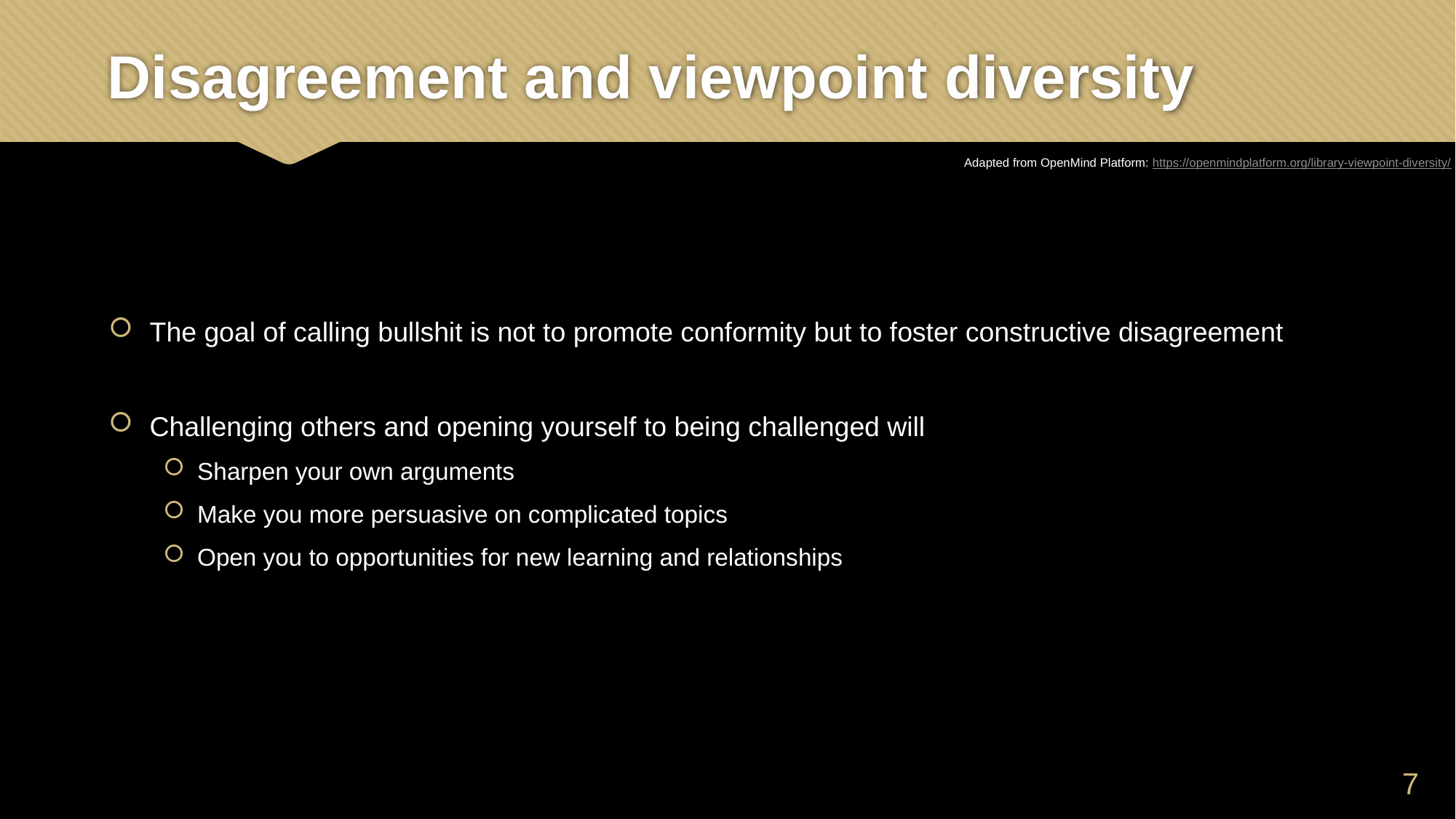

# Disagreement and viewpoint diversity
Adapted from OpenMind Platform: https://openmindplatform.org/library-viewpoint-diversity/
The goal of calling bullshit is not to promote conformity but to foster constructive disagreement

Challenging others and opening yourself to being challenged will
Sharpen your own arguments
Make you more persuasive on complicated topics
Open you to opportunities for new learning and relationships
7